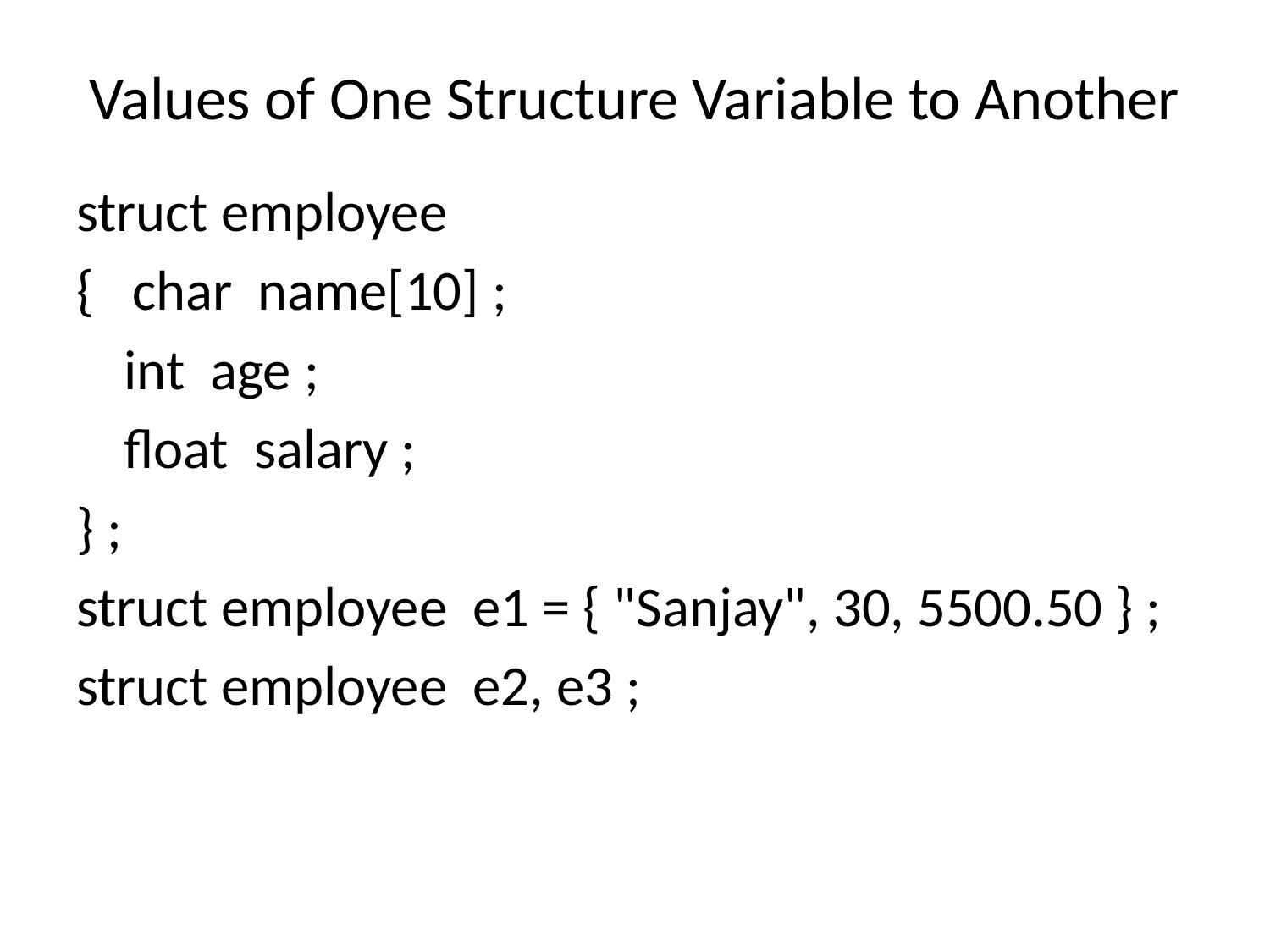

# Values of One Structure Variable to Another
struct employee
{   char  name[10] ;
	int  age ;
	float  salary ;
} ;
struct employee  e1 = { "Sanjay", 30, 5500.50 } ;
struct employee  e2, e3 ;